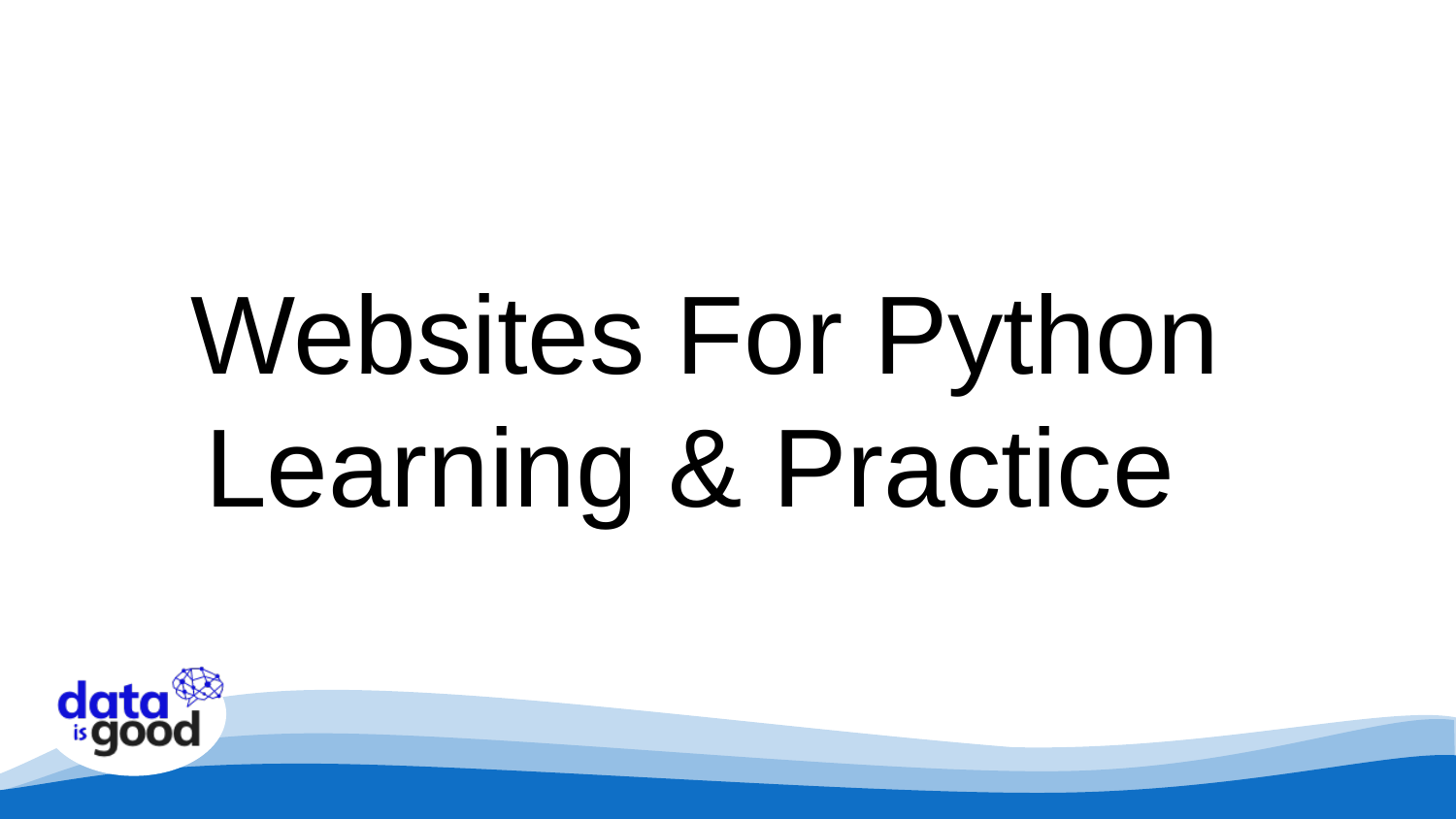

# Websites For Python Learning & Practice